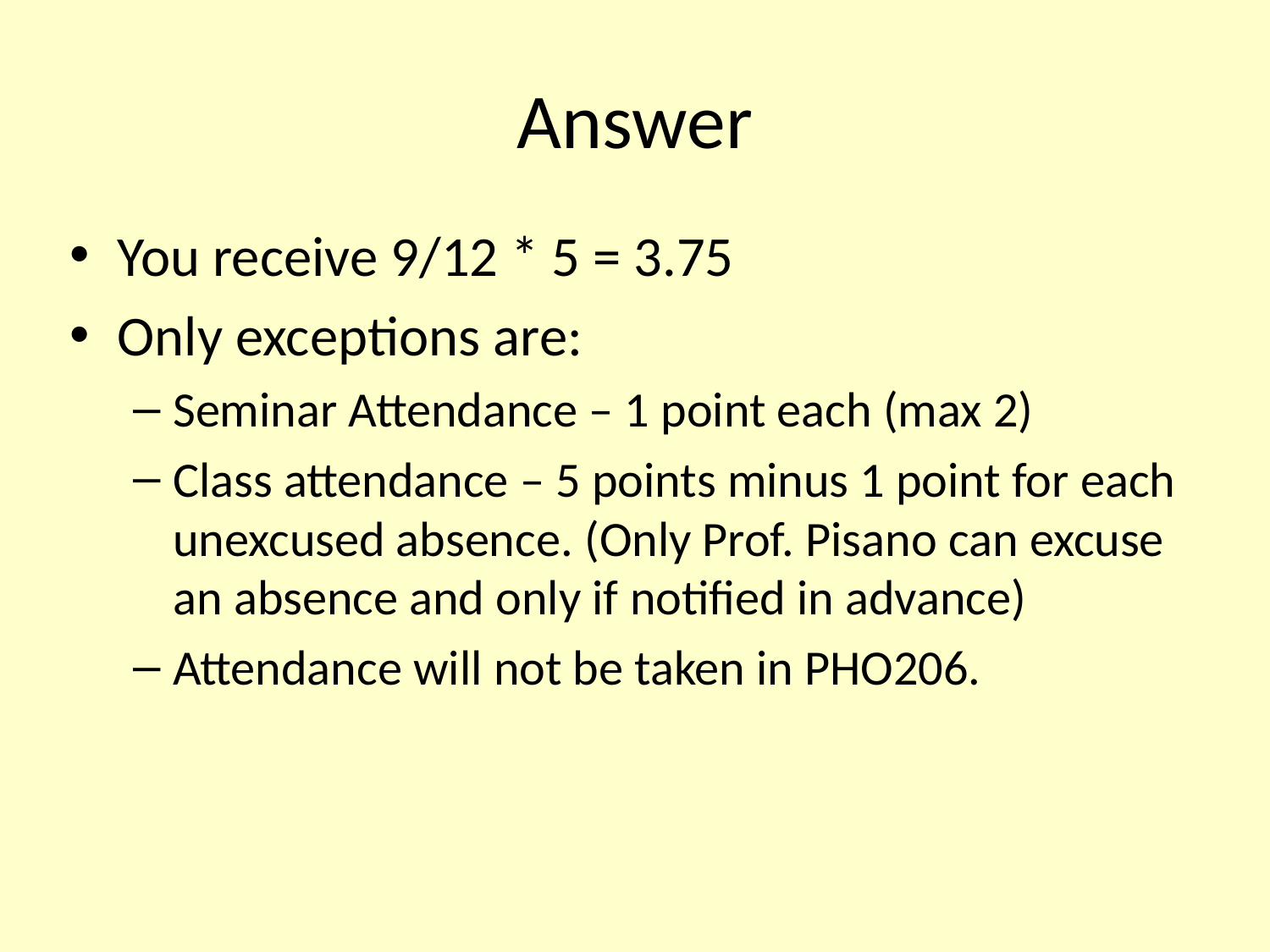

# Answer
You receive 9/12 * 5 = 3.75
Only exceptions are:
Seminar Attendance – 1 point each (max 2)
Class attendance – 5 points minus 1 point for each unexcused absence. (Only Prof. Pisano can excuse an absence and only if notified in advance)
Attendance will not be taken in PHO206.